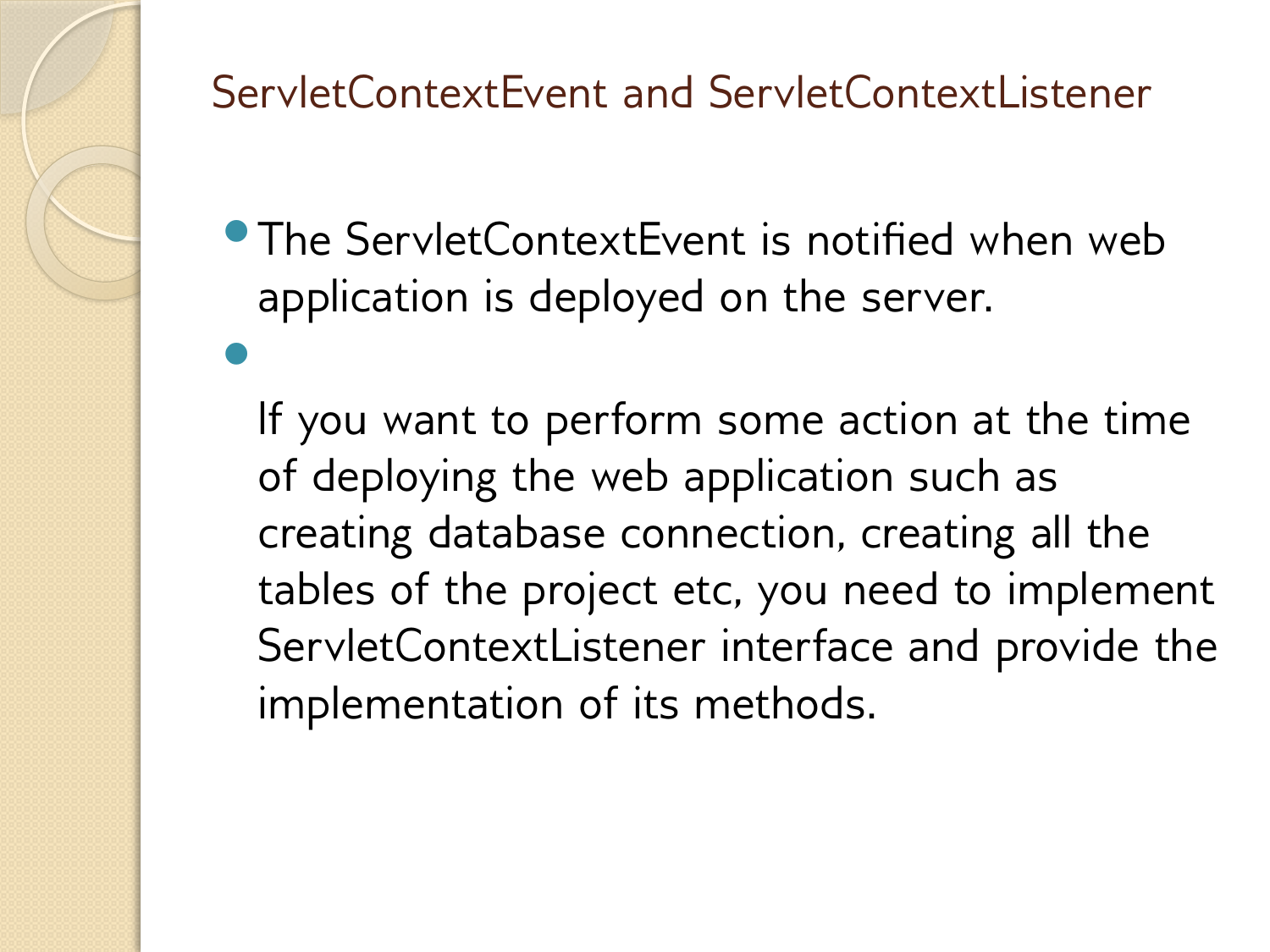

# ServletContextEvent and ServletContextListener
The ServletContextEvent is notified when web application is deployed on the server.
If you want to perform some action at the time of deploying the web application such as creating database connection, creating all the tables of the project etc, you need to implement ServletContextListener interface and provide the implementation of its methods.